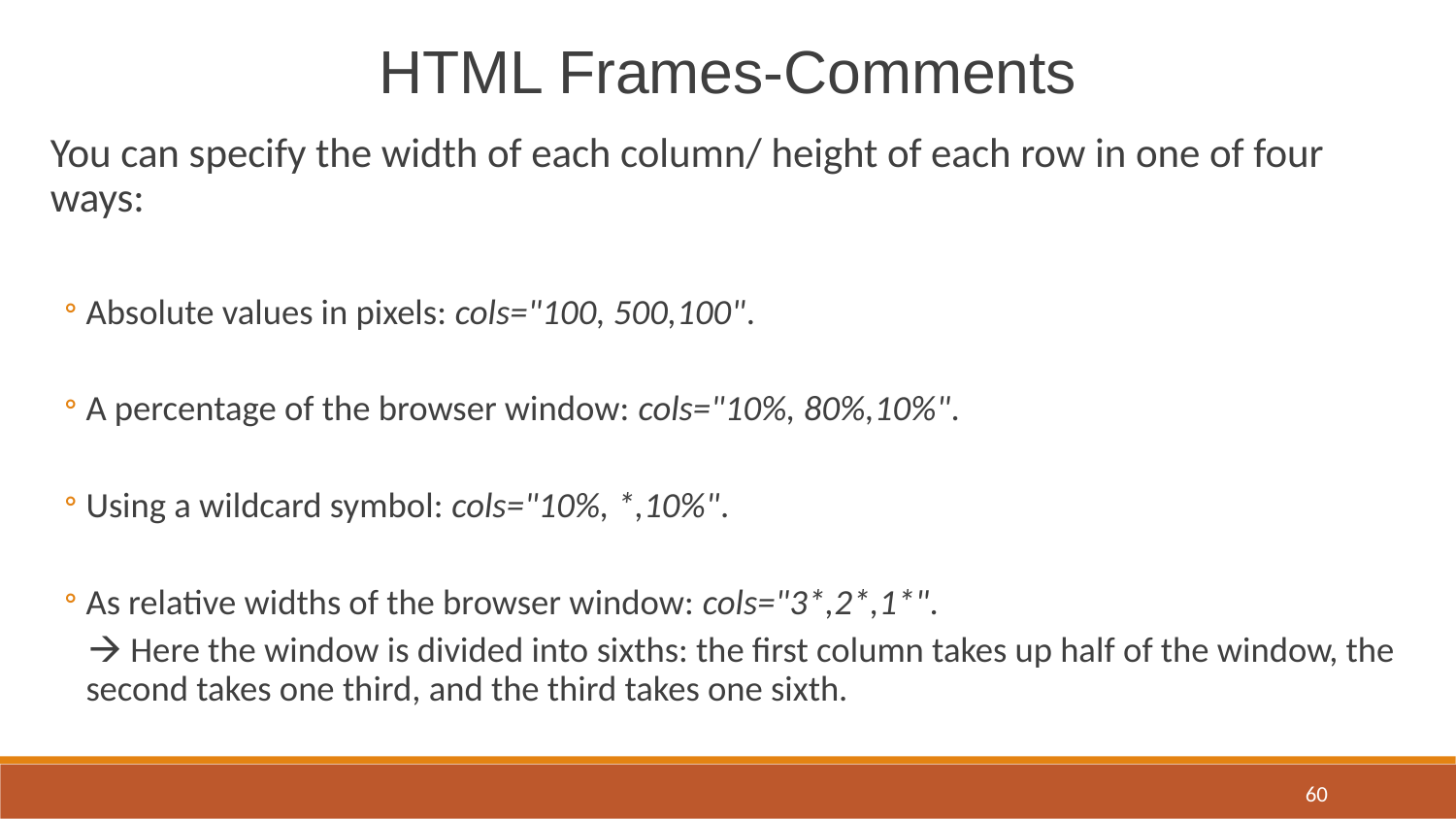

HTML Frames-Comments
You can specify the width of each column/ height of each row in one of four ways:

Absolute values in pixels: cols="100, 500,100".

A percentage of the browser window: cols="10%, 80%,10%".

Using a wildcard symbol: cols="10%, *,10%".

As relative widths of the browser window: cols="3*,2*,1*".
   🡪 Here the window is divided into sixths: the first column takes up half of the window, the second takes one third, and the third takes one sixth.

60